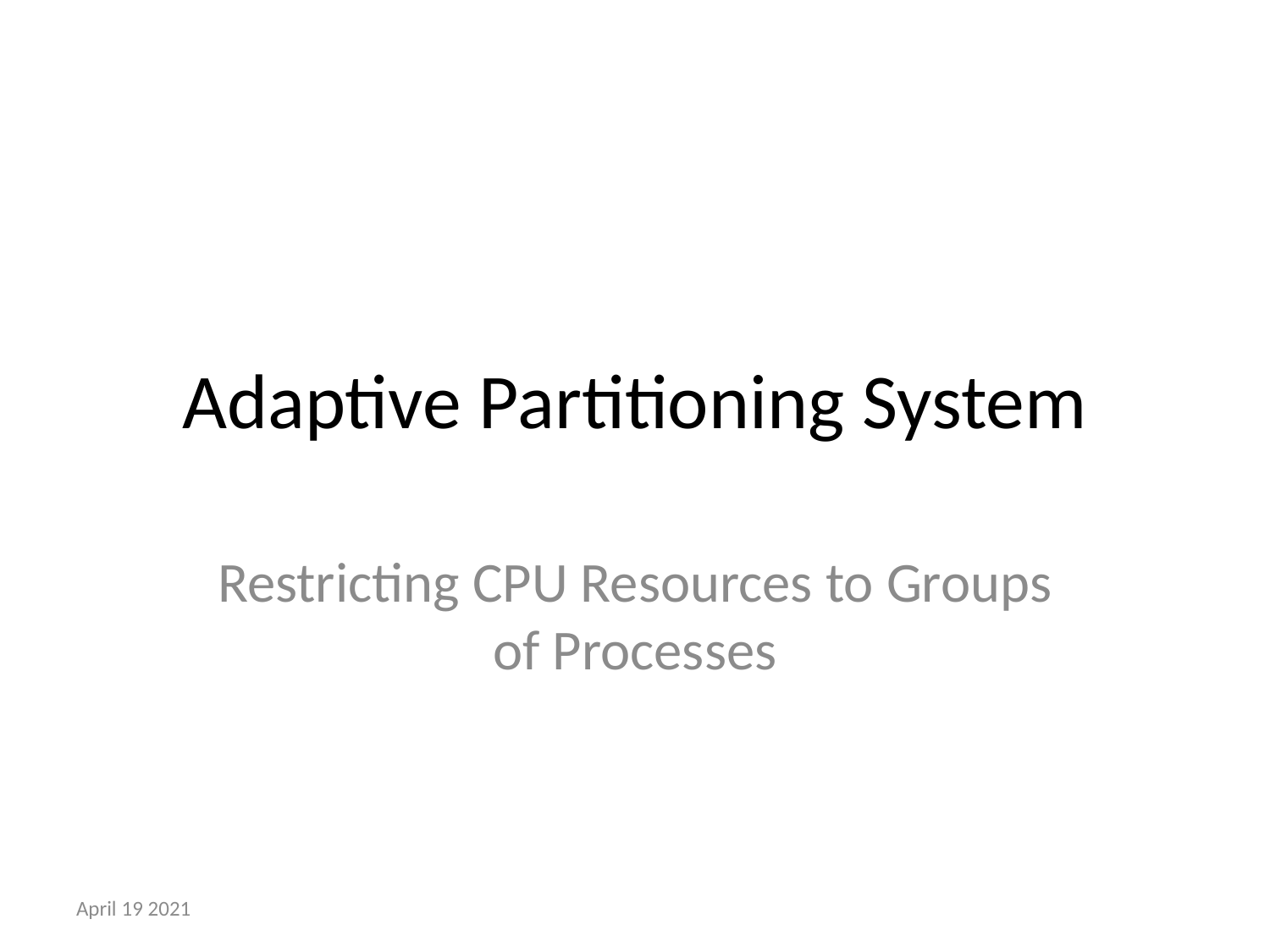

# Adaptive Partitioning System
Restricting CPU Resources to Groups of Processes
April 19 2021